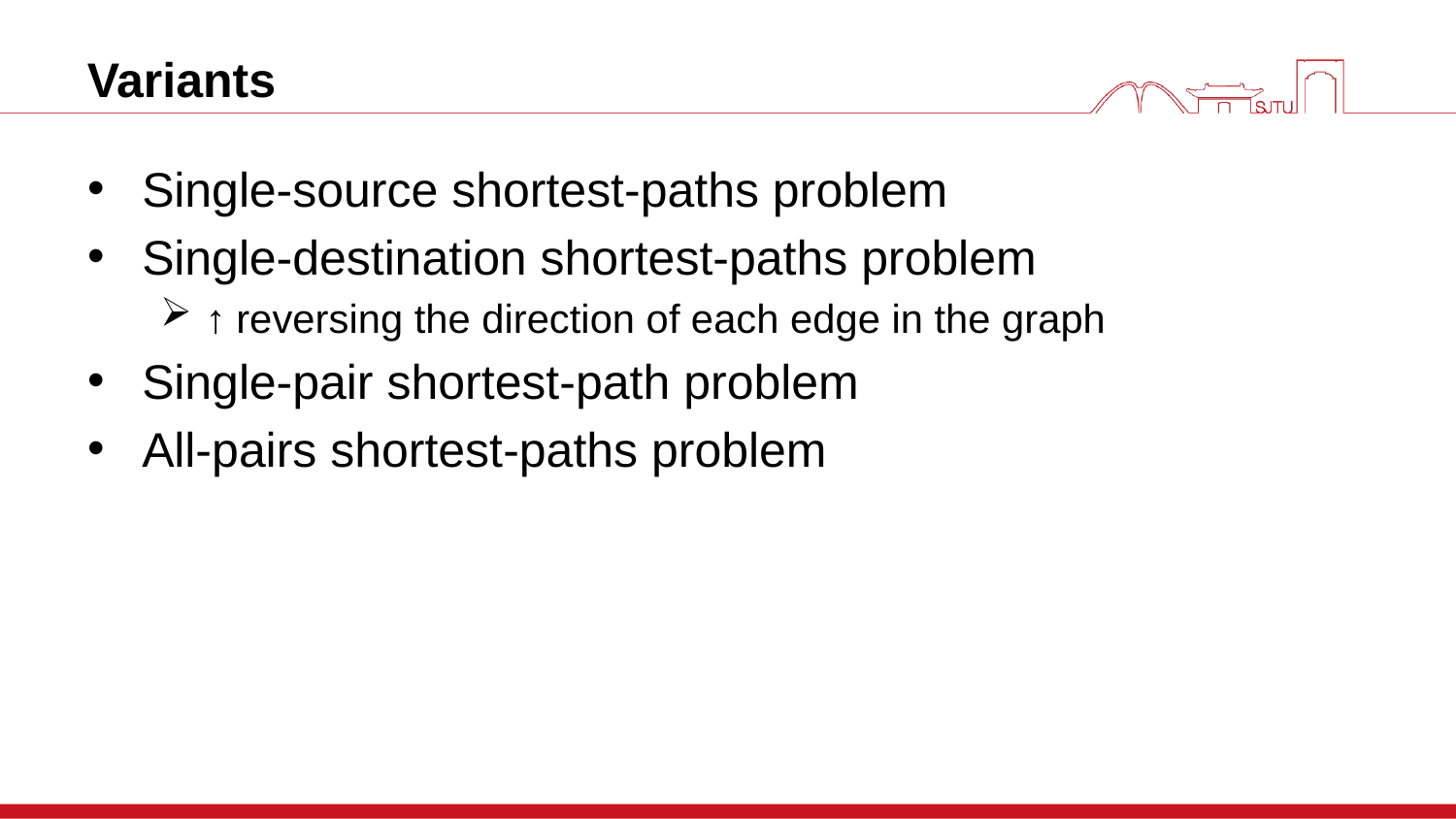

# Variants
Single-source shortest-paths problem
Single-destination shortest-paths problem
↑ reversing the direction of each edge in the graph
Single-pair shortest-path problem
All-pairs shortest-paths problem